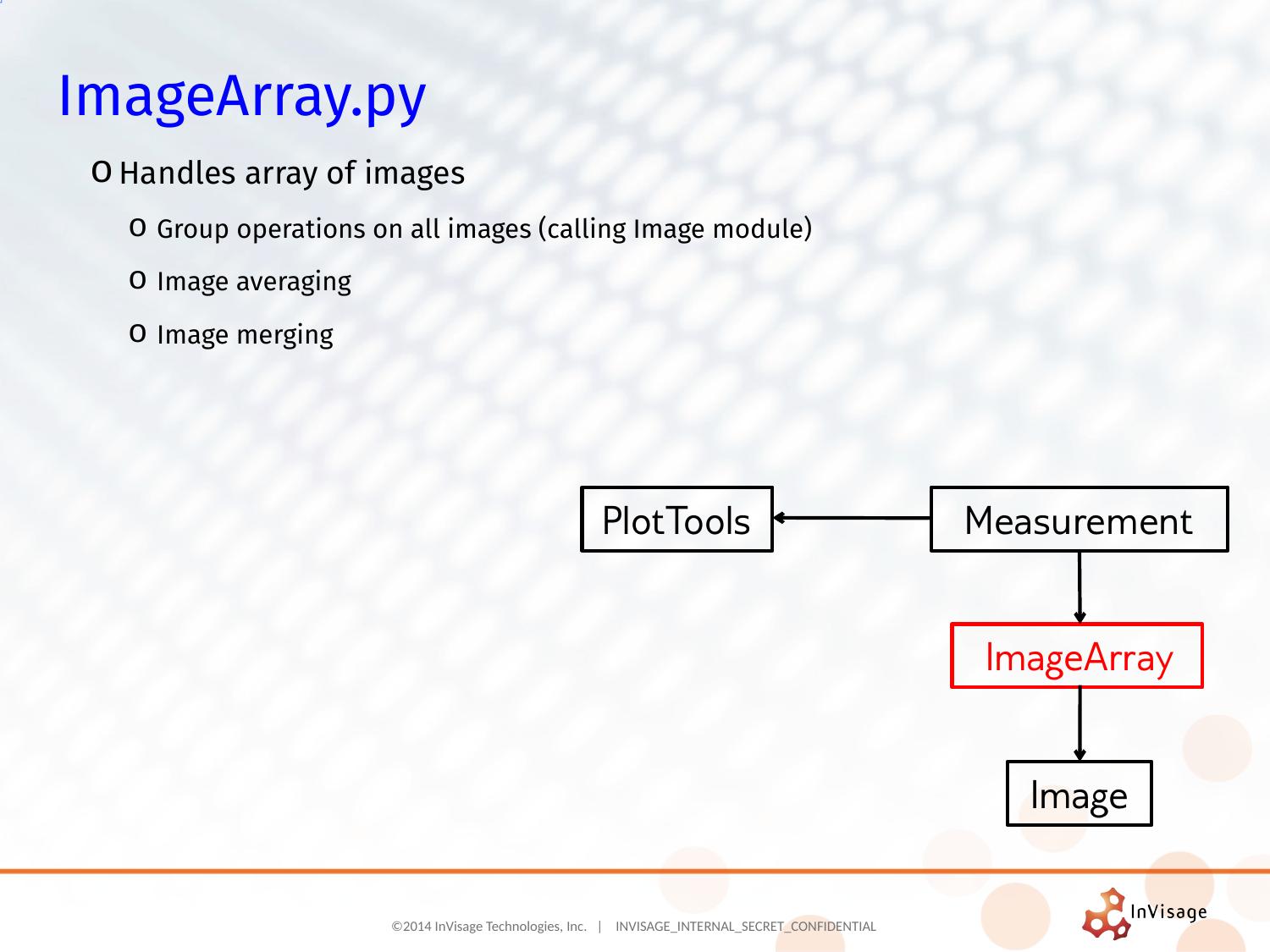

# ImageArray.py
Handles array of images
Group operations on all images (calling Image module)
Image averaging
Image merging

PlotTools
Measurement

ImageArray

Image